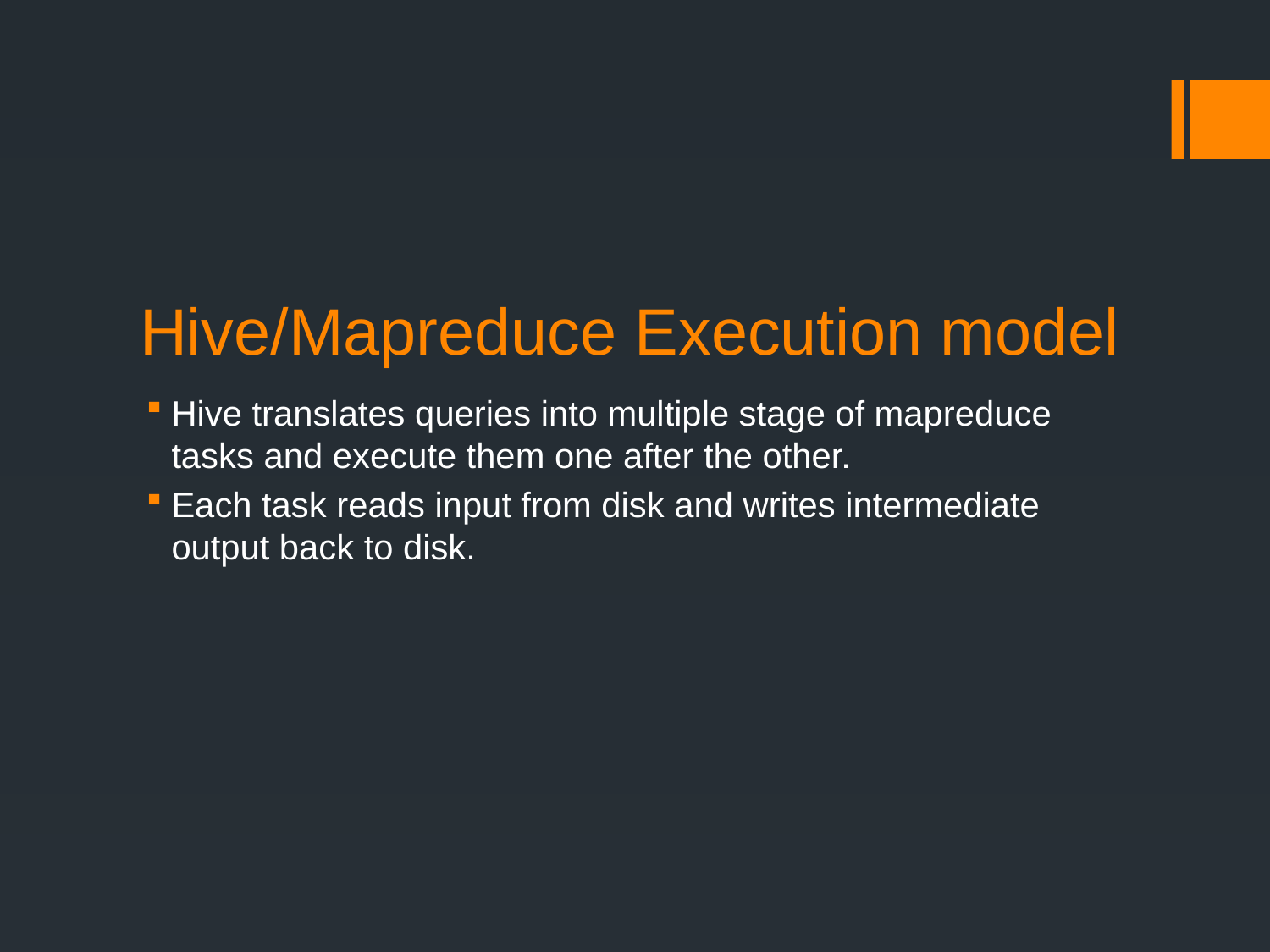

# Hive/Mapreduce Execution model
Hive translates queries into multiple stage of mapreduce tasks and execute them one after the other.
Each task reads input from disk and writes intermediate output back to disk.